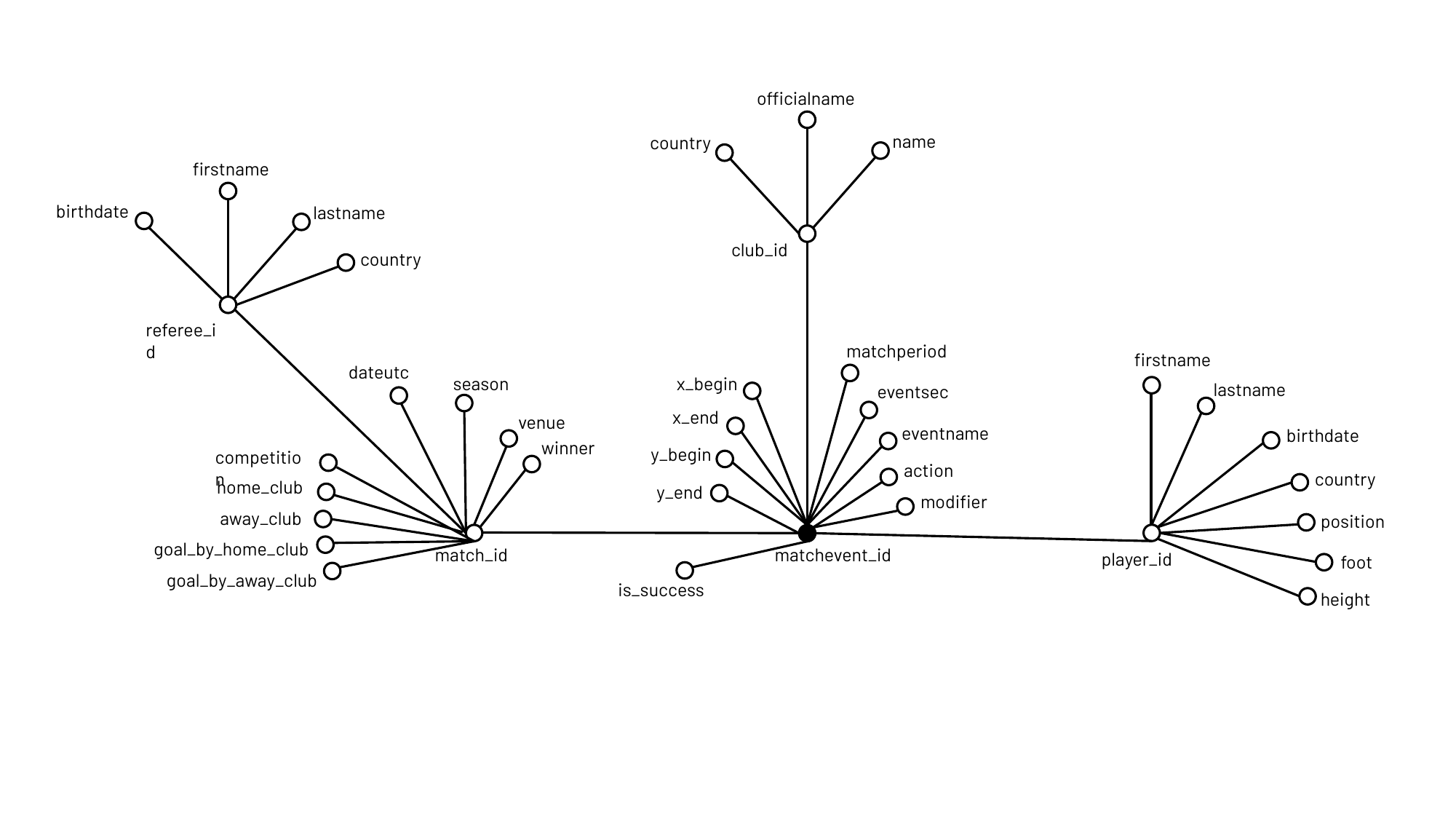

officialname

name
country

firstname

birthdate
lastname

club_id
country

referee_id
matchperiod
firstname
dateutc

x_begin
season
lastname
eventsec

x_end

venue
eventname

birthdate

winner

y_begin
competition

action

country

home_club

y_end

modifier

away_club
position

goal_by_home_club

match_id
matchevent_id
player_id
foot

goal_by_away_club
is_success
height